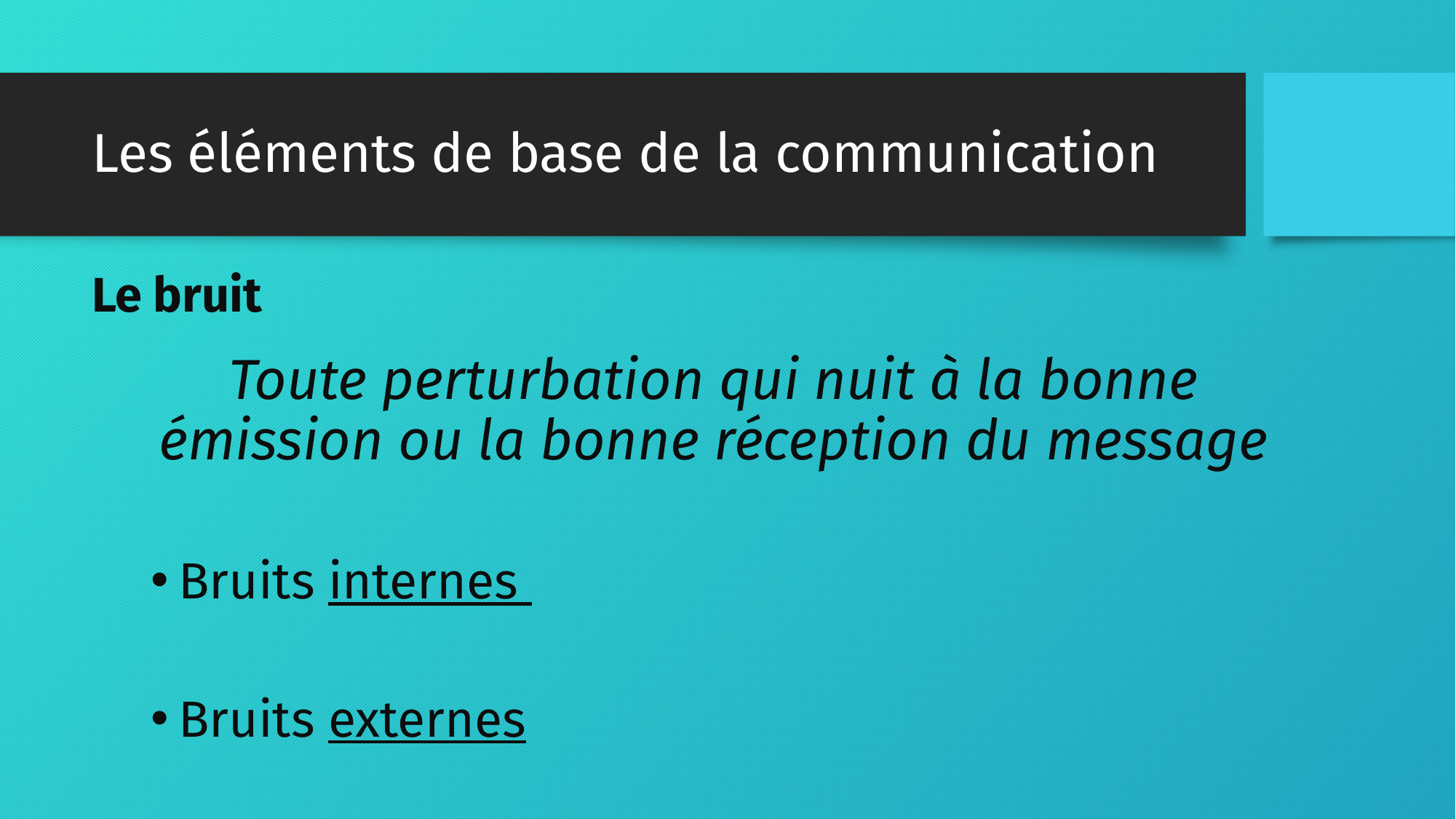

# Les éléments de base de la communication
Le bruit
Toute perturbation qui nuit à la bonne émission ou la bonne réception du message

Bruits internes

Bruits externes